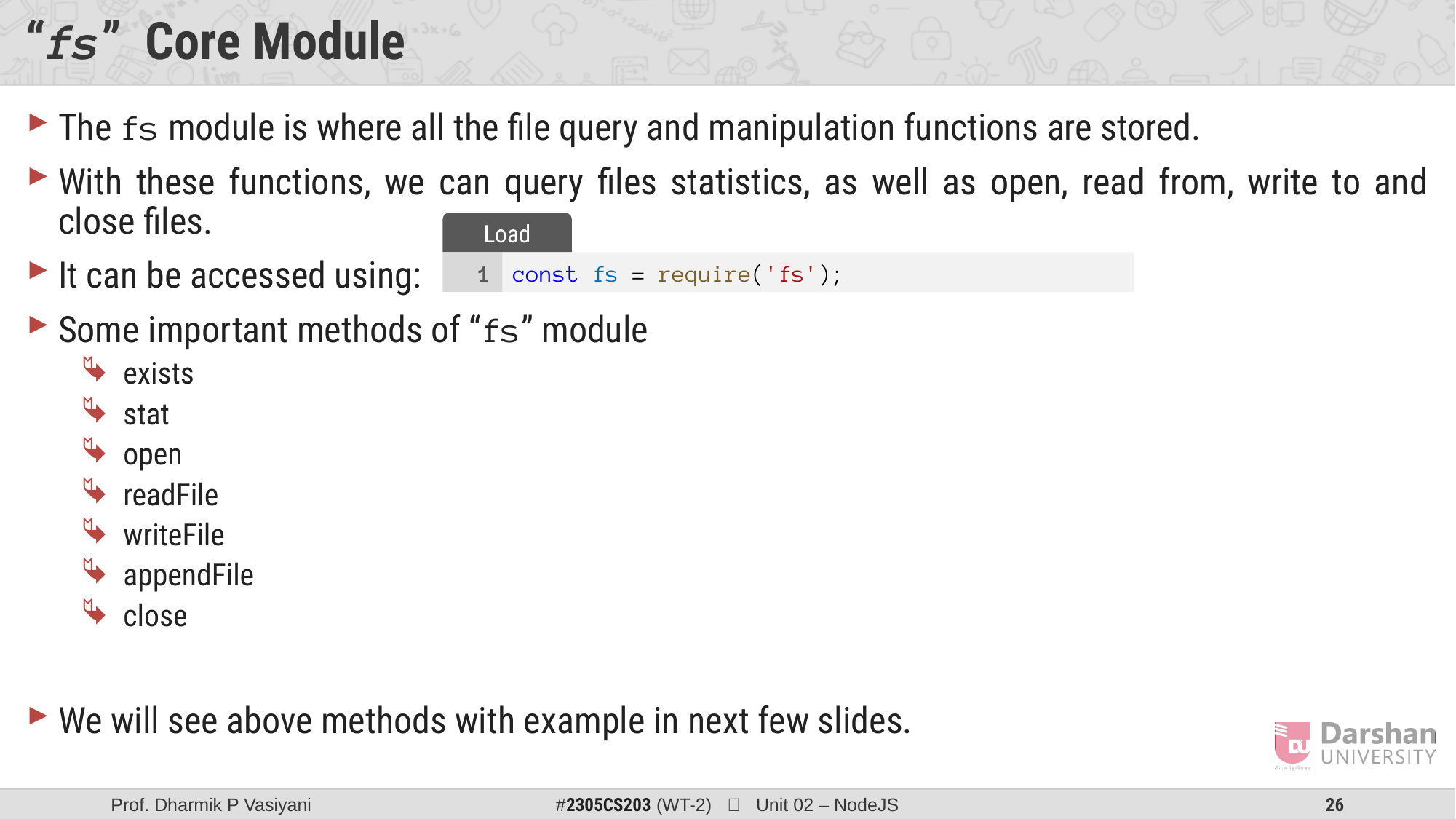

# “fs”  Core Module
The fs module is where all the file query and manipulation functions are stored.
With these functions, we can query files statistics, as well as open, read from, write to and close files.
It can be accessed using:
Some important methods of “fs” module
exists
stat
open
readFile
writeFile
appendFile
close

We will see above methods with example in next few slides.
Load
1
const fs = require('fs');